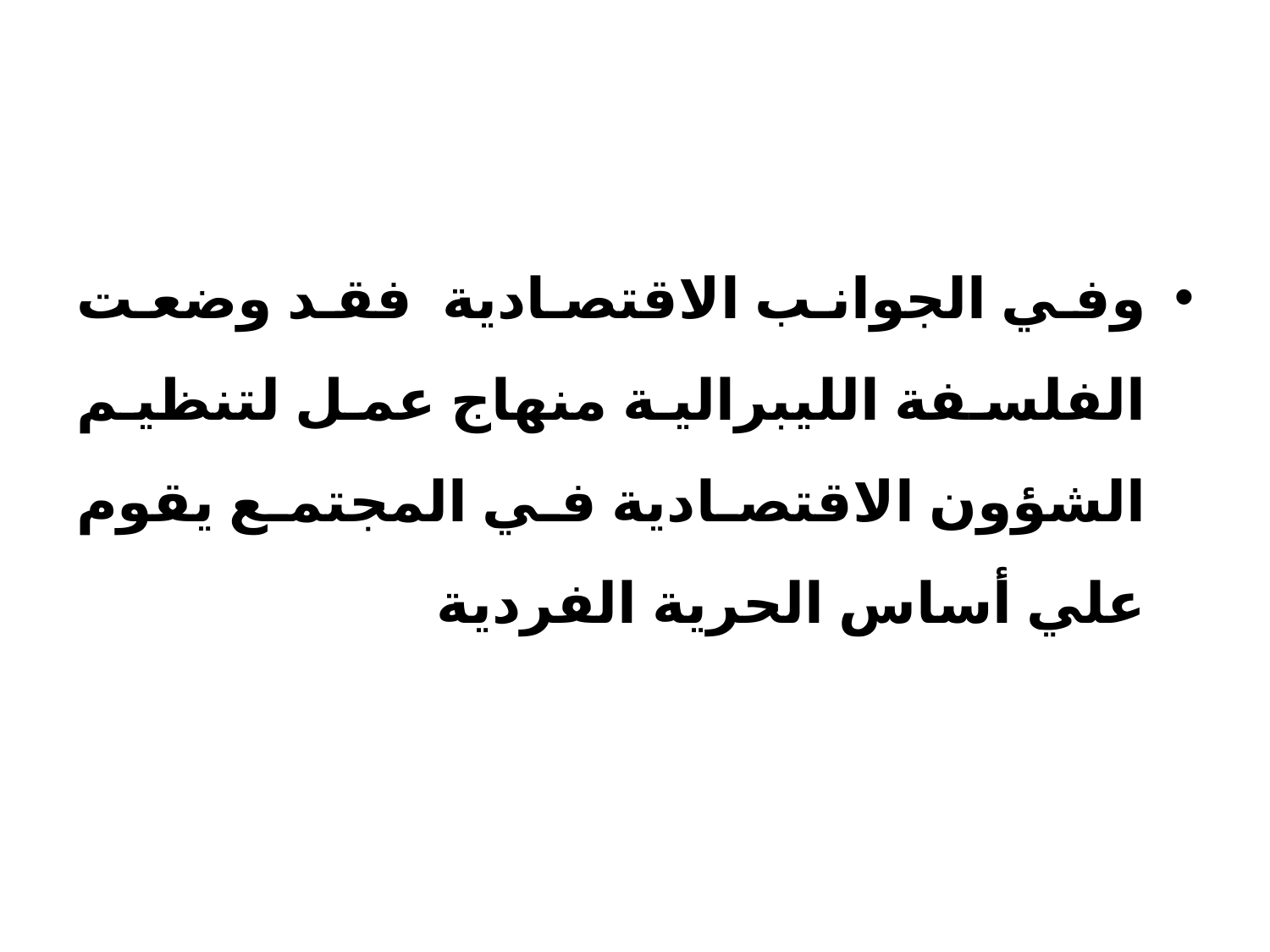

#
وفي الجوانب الاقتصادية  فقد وضعت الفلسفة الليبرالية منهاج عمل لتنظيم الشؤون الاقتصادية في المجتمع يقوم علي أساس الحرية الفردية